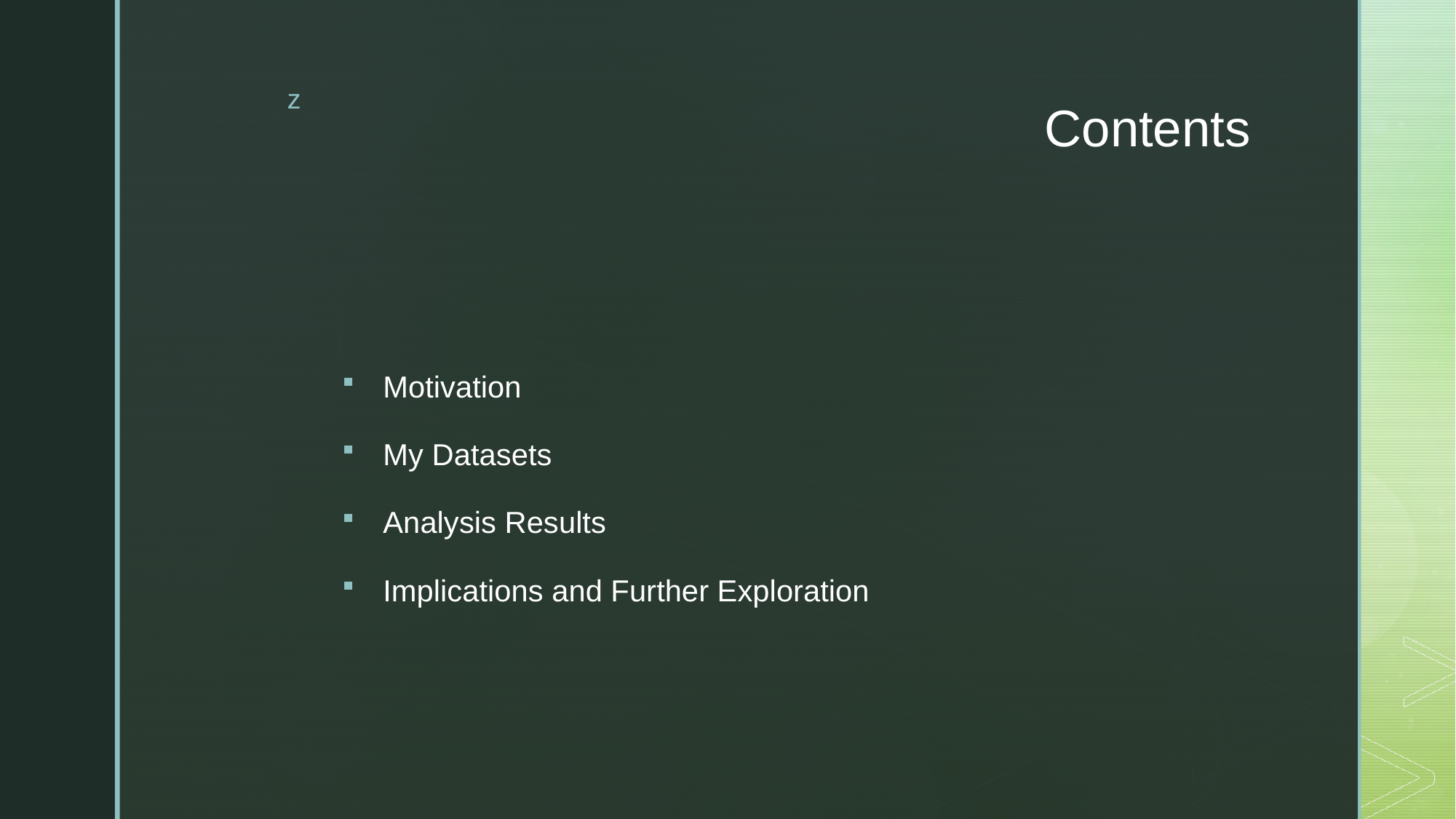

# Contents
Motivation
My Datasets
Analysis Results
Implications and Further Exploration